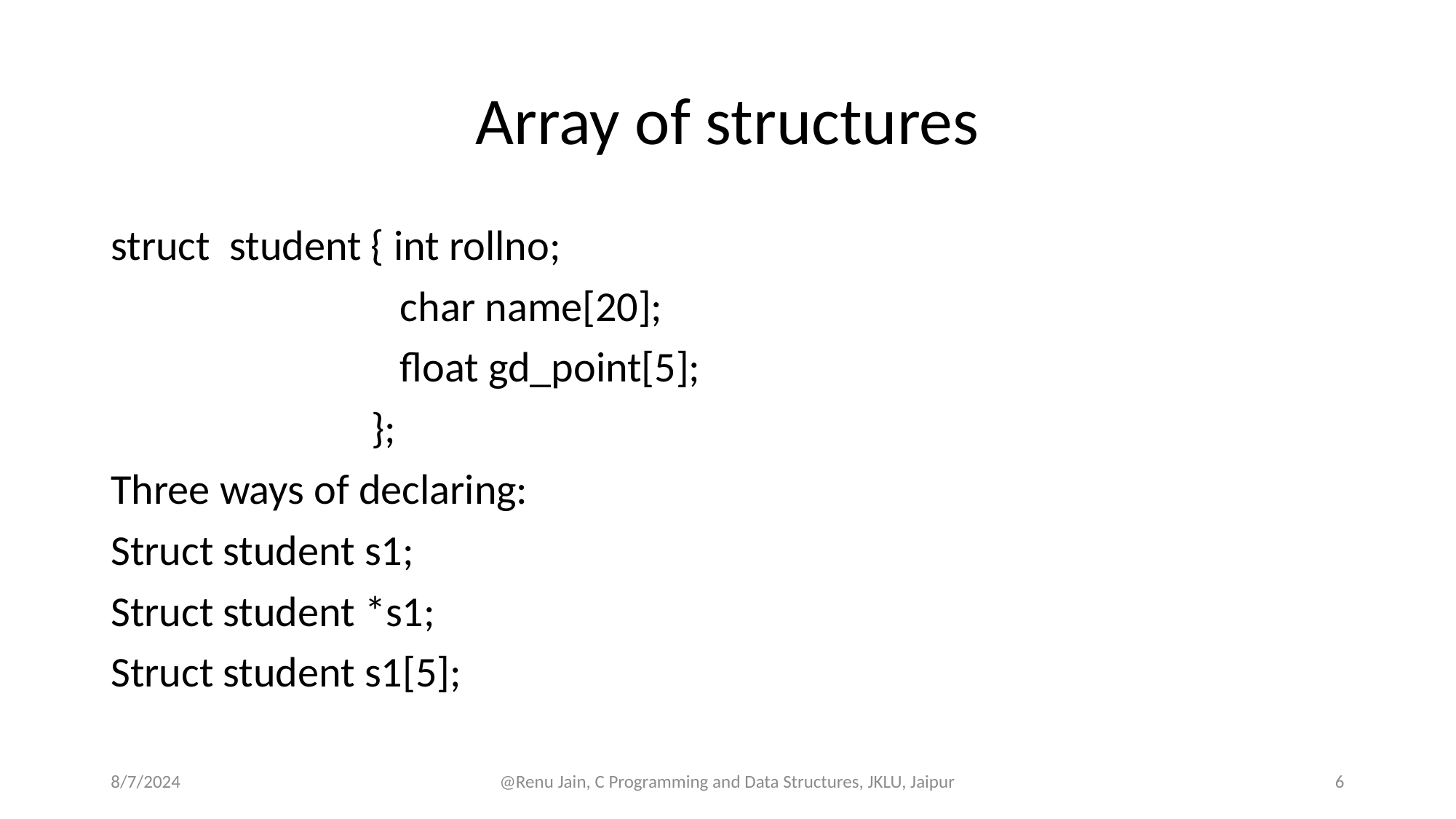

# Array of structures
struct  student { int rollno;
                              char name[20];
                              float gd_point[5];
                           };
Three ways of declaring:
Struct student s1;
Struct student *s1;
Struct student s1[5];

8/7/2024
@Renu Jain, C Programming and Data Structures, JKLU, Jaipur
6